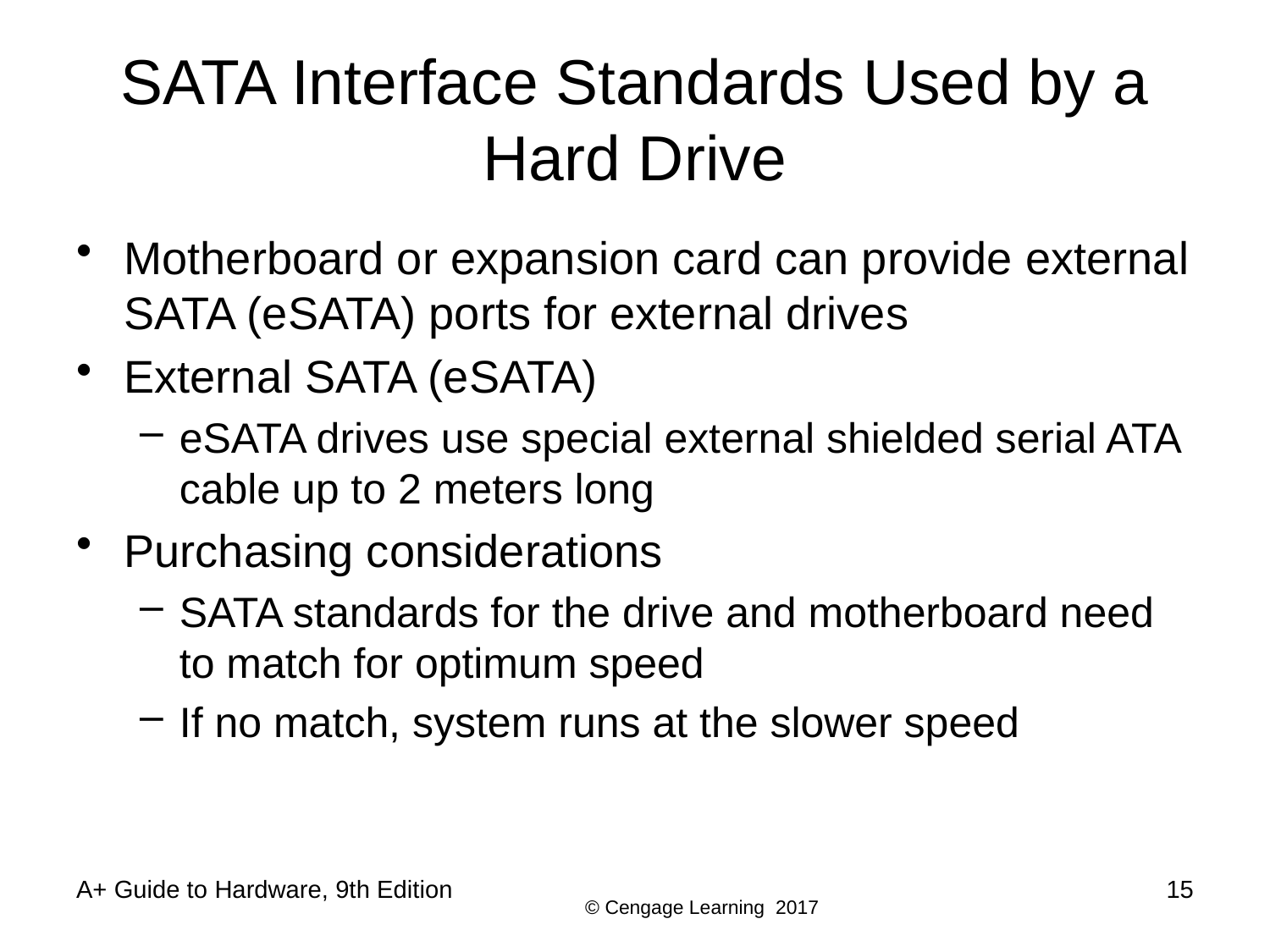

# SATA Interface Standards Used by a Hard Drive
Motherboard or expansion card can provide external SATA (eSATA) ports for external drives
External SATA (eSATA)
eSATA drives use special external shielded serial ATA cable up to 2 meters long
Purchasing considerations
SATA standards for the drive and motherboard need to match for optimum speed
If no match, system runs at the slower speed
A+ Guide to Hardware, 9th Edition
15